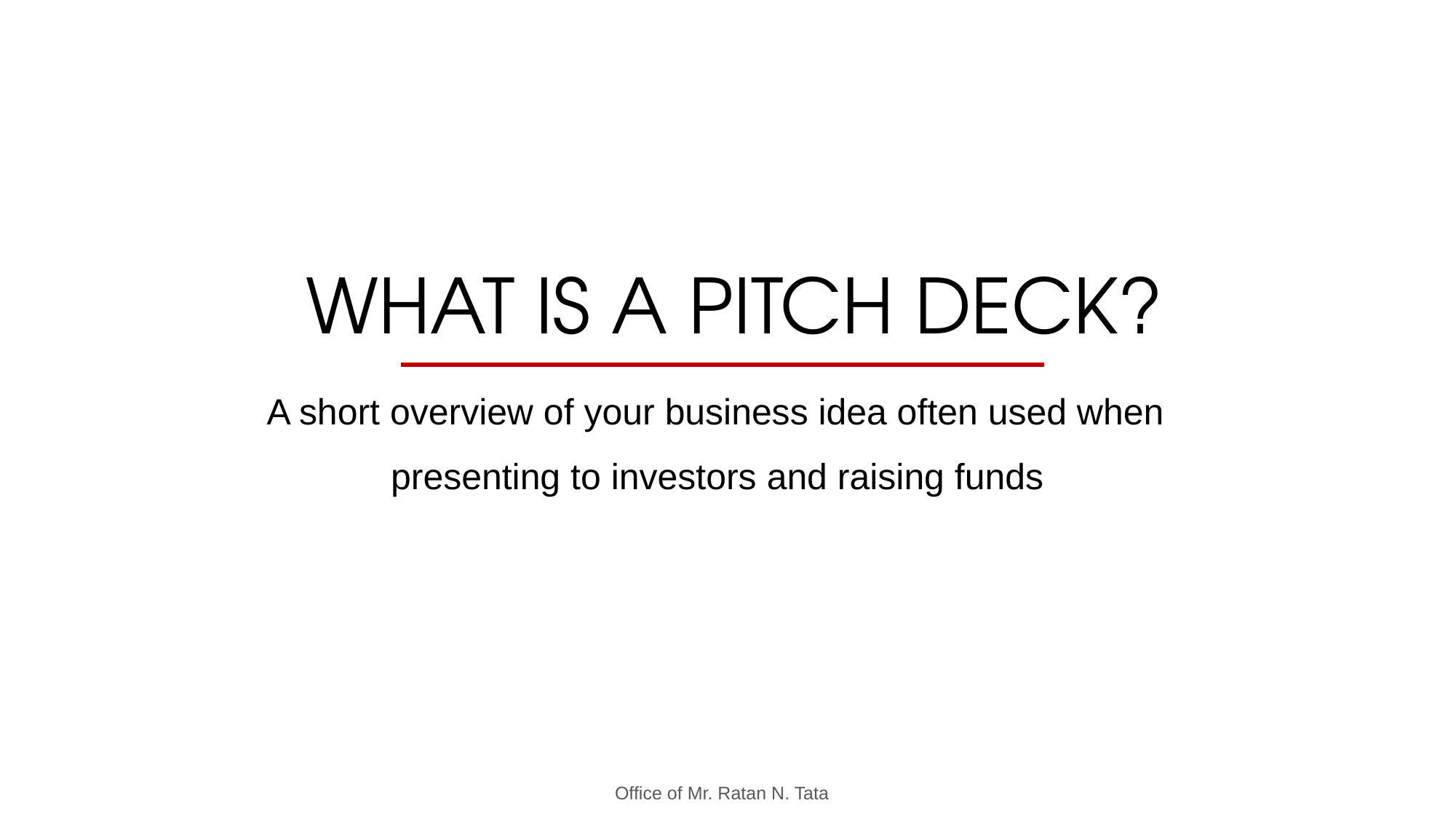

WHAT IS A PITCH DECK?

A short overview of your business idea often used when  presenting to investors and raising funds
Office of Mr. Ratan N. Tata